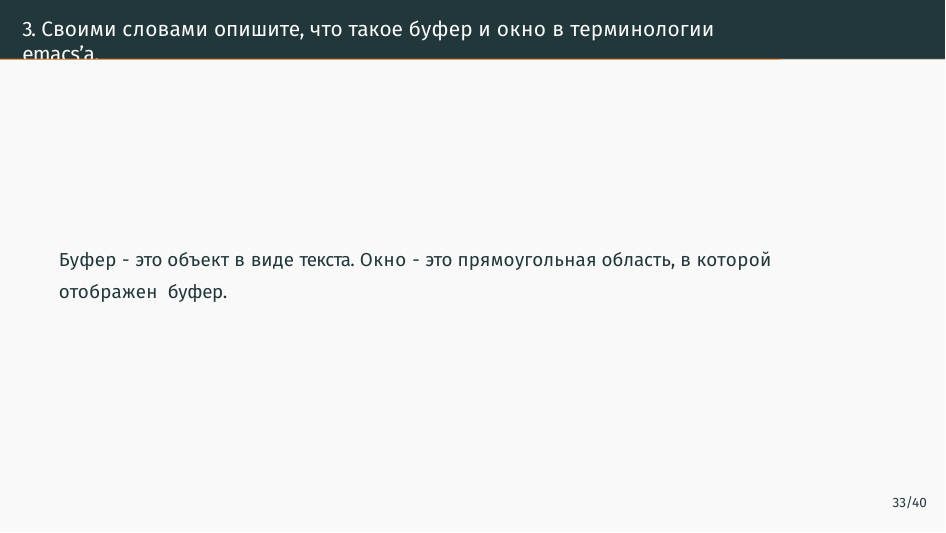

# 3. Своими словами опишите, что такое буфер и окно в терминологии emacs’а.

Буфер - это объект в виде текста. Окно - это прямоугольная область, в которой отображен  буфер.
33/40